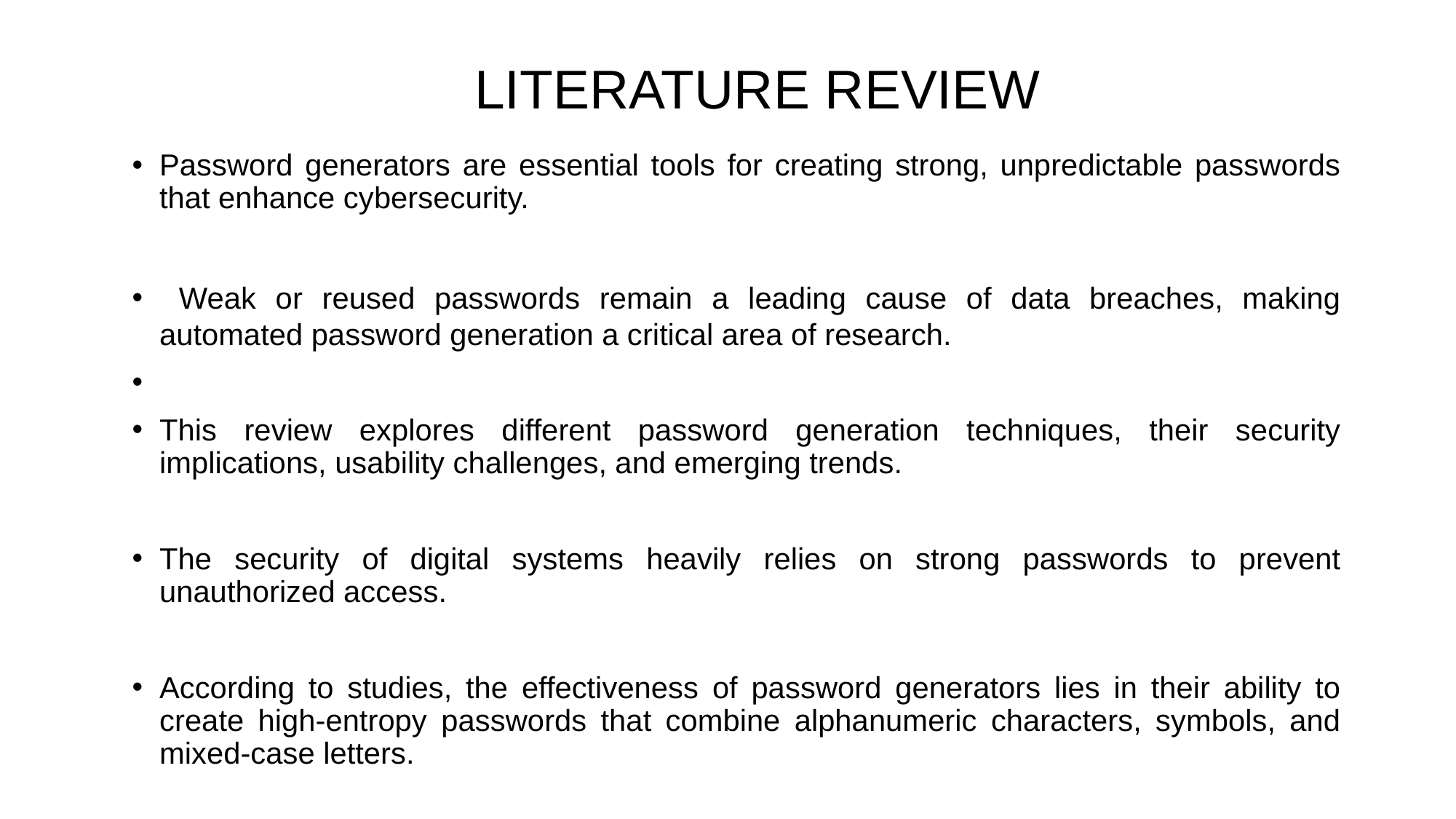

# LITERATURE REVIEW
Password generators are essential tools for creating strong, unpredictable passwords that enhance cybersecurity.

 Weak or reused passwords remain a leading cause of data breaches, making automated password generation a critical area of research.

This review explores different password generation techniques, their security implications, usability challenges, and emerging trends.

The security of digital systems heavily relies on strong passwords to prevent unauthorized access.

According to studies, the effectiveness of password generators lies in their ability to create high-entropy passwords that combine alphanumeric characters, symbols, and mixed-case letters.